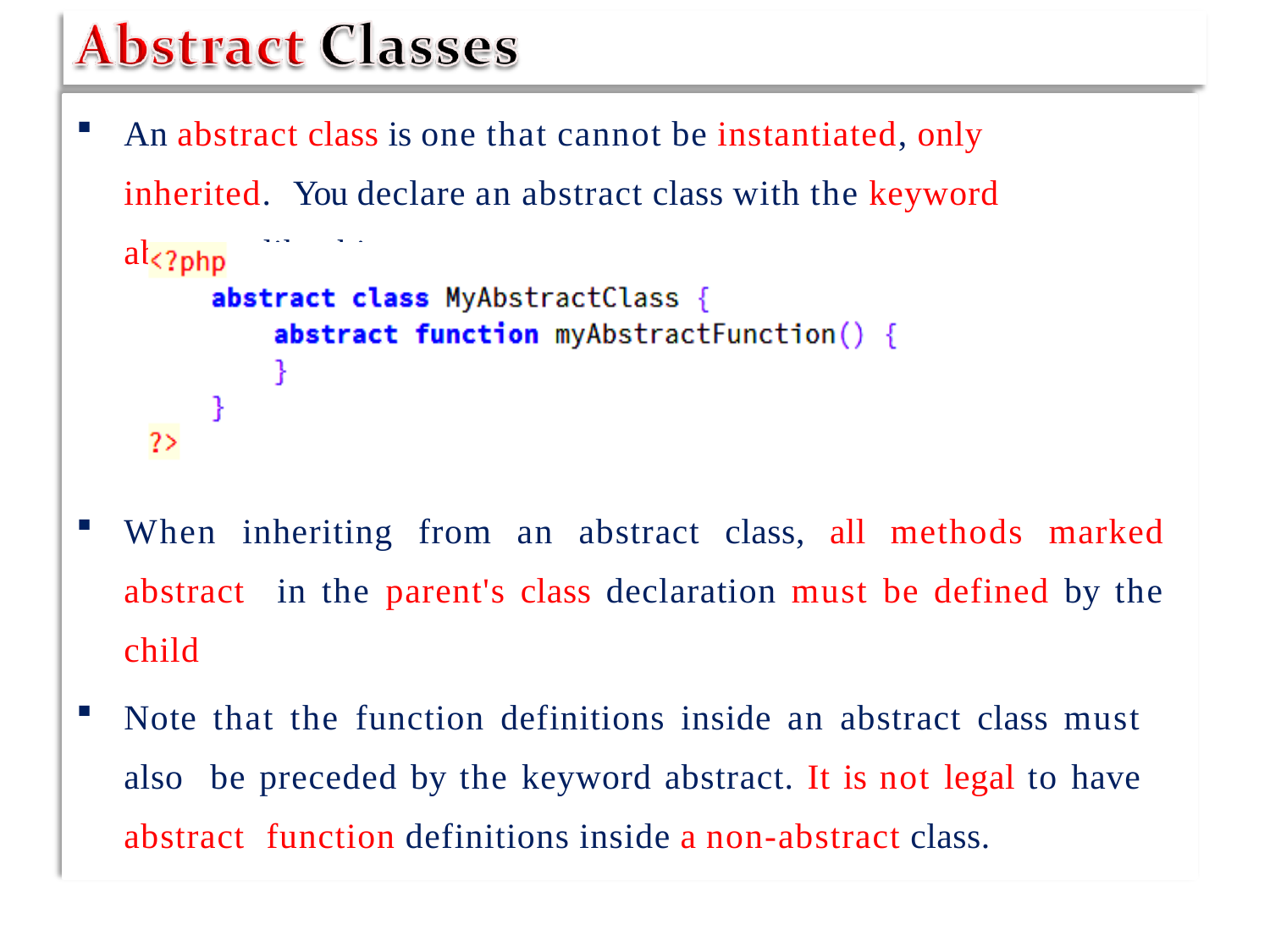

An abstract class is one that cannot be instantiated, only inherited.  You declare an abstract class with the keyword abstract, like this:
When inheriting from an abstract class, all methods marked abstract  in the parent's class declaration must be defined by the child
Note that the function definitions inside an abstract class must also  be preceded by the keyword abstract. It is not legal to have abstract  function definitions inside a non-abstract class.